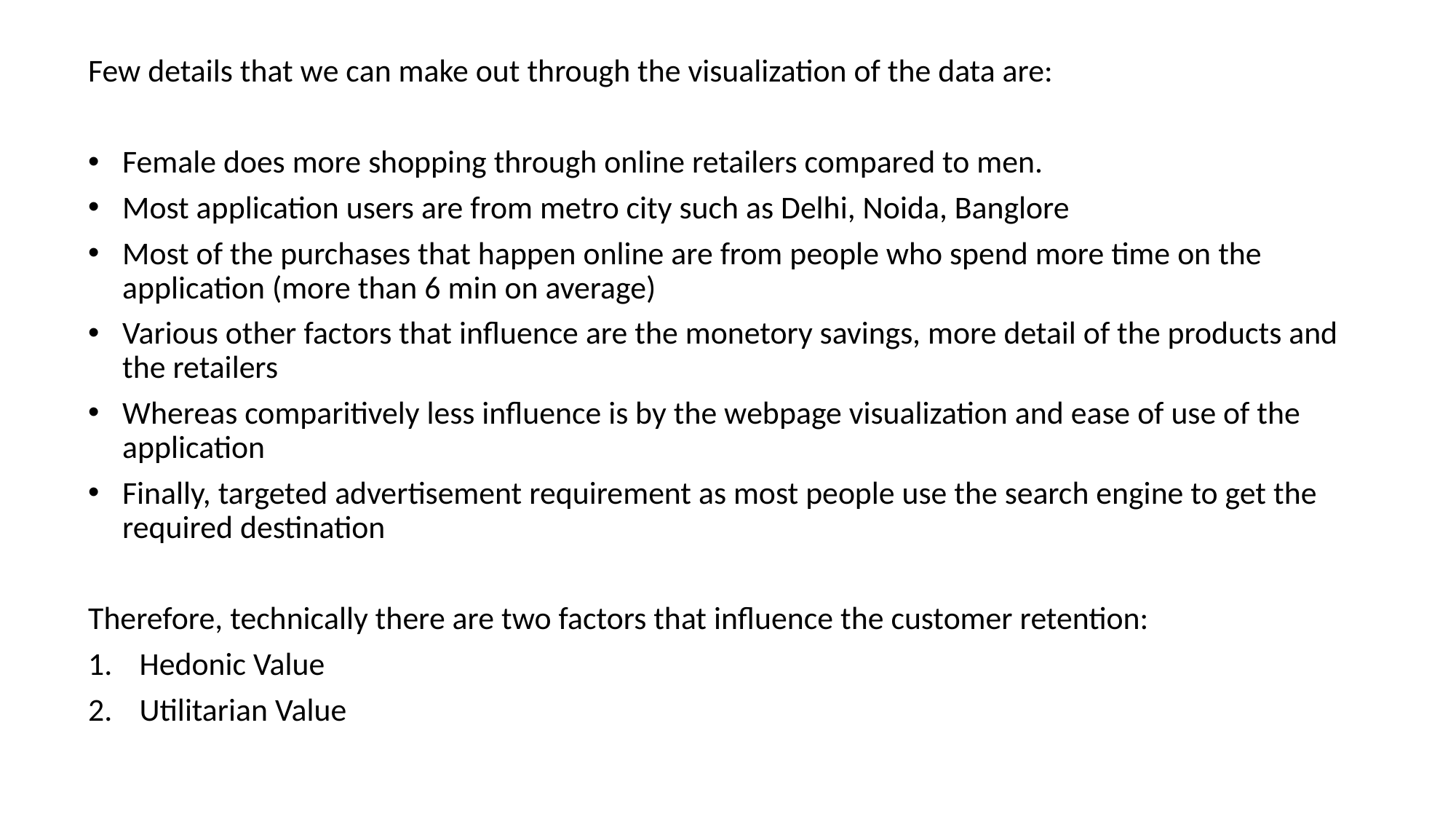

Few details that we can make out through the visualization of the data are:

Female does more shopping through online retailers compared to men.
Most application users are from metro city such as Delhi, Noida, Banglore
Most of the purchases that happen online are from people who spend more time on the application (more than 6 min on average)
Various other factors that influence are the monetory savings, more detail of the products and the retailers
Whereas comparitively less influence is by the webpage visualization and ease of use of the application
Finally, targeted advertisement requirement as most people use the search engine to get the required destination

Therefore, technically there are two factors that influence the customer retention:
Hedonic Value
Utilitarian Value